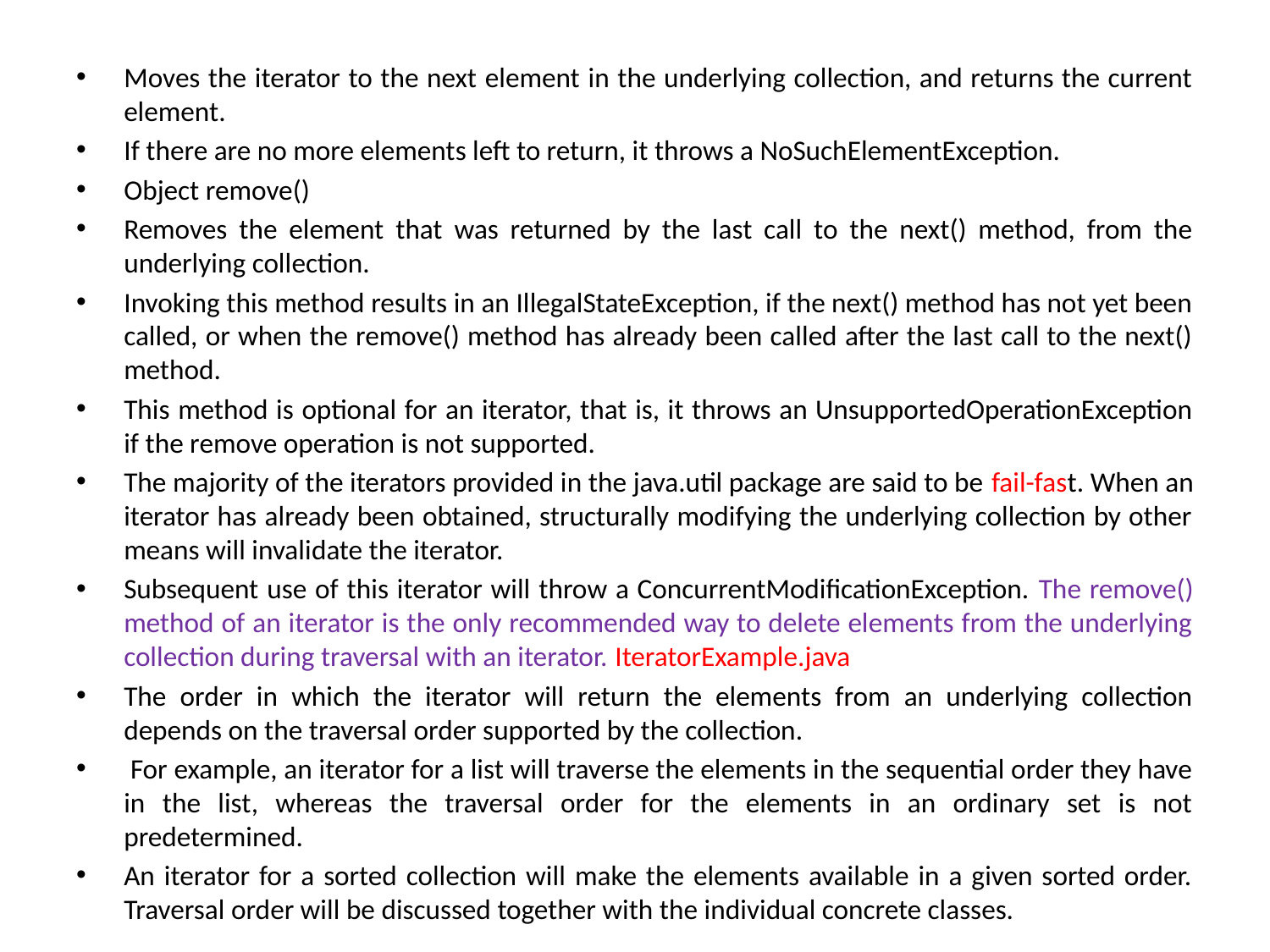

Moves the iterator to the next element in the underlying collection, and returns the current element.
If there are no more elements left to return, it throws a NoSuchElementException.
Object remove()
Removes the element that was returned by the last call to the next() method, from the underlying collection.
Invoking this method results in an IllegalStateException, if the next() method has not yet been called, or when the remove() method has already been called after the last call to the next() method.
This method is optional for an iterator, that is, it throws an UnsupportedOperationException if the remove operation is not supported.
The majority of the iterators provided in the java.util package are said to be fail-fast. When an iterator has already been obtained, structurally modifying the underlying collection by other means will invalidate the iterator.
Subsequent use of this iterator will throw a ConcurrentModificationException. The remove() method of an iterator is the only recommended way to delete elements from the underlying collection during traversal with an iterator. IteratorExample.java
The order in which the iterator will return the elements from an underlying collection depends on the traversal order supported by the collection.
 For example, an iterator for a list will traverse the elements in the sequential order they have in the list, whereas the traversal order for the elements in an ordinary set is not predetermined.
An iterator for a sorted collection will make the elements available in a given sorted order. Traversal order will be discussed together with the individual concrete classes.